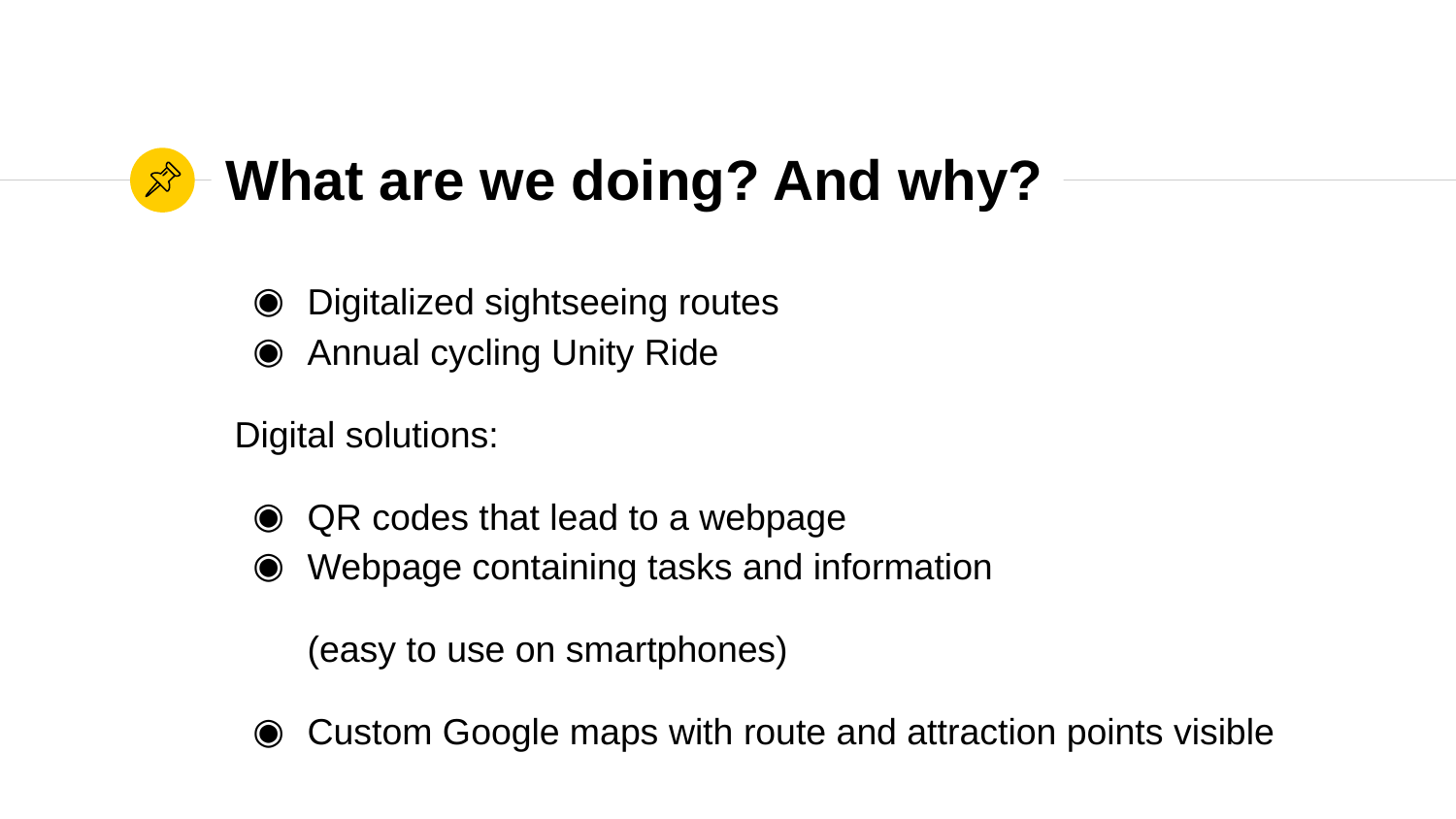

# What are we doing? And why?

Digitalized sightseeing routes
Annual cycling Unity Ride
Digital solutions:
QR codes that lead to a webpage
Webpage containing tasks and information
(easy to use on smartphones)
Custom Google maps with route and attraction points visible